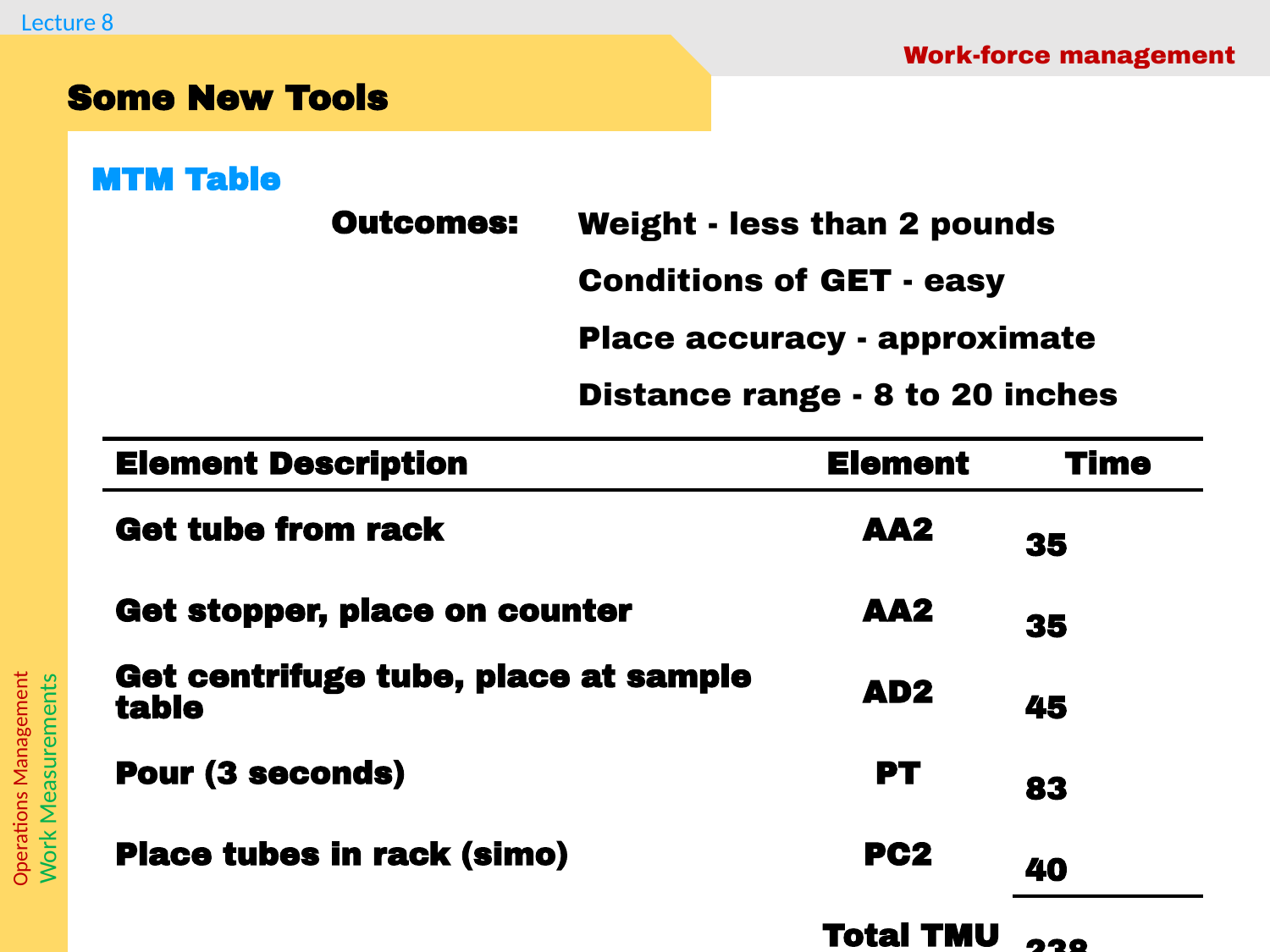

Work-force management
Some New Tools
MTM Table
Weight - less than 2 pounds
Conditions of GET - easy
Place accuracy - approximate
Distance range - 8 to 20 inches
Outcomes:
| Element Description | Element | Time |
| --- | --- | --- |
| Get tube from rack | AA2 | 35 |
| Get stopper, place on counter | AA2 | 35 |
| Get centrifuge tube, place at sample table | AD2 | 45 |
| Pour (3 seconds) | PT | 83 |
| Place tubes in rack (simo) | PC2 | 40 |
|  | Total TMU | 238 |
| .0006 x 238 = Total standard minutes = 0.14 |  |  |